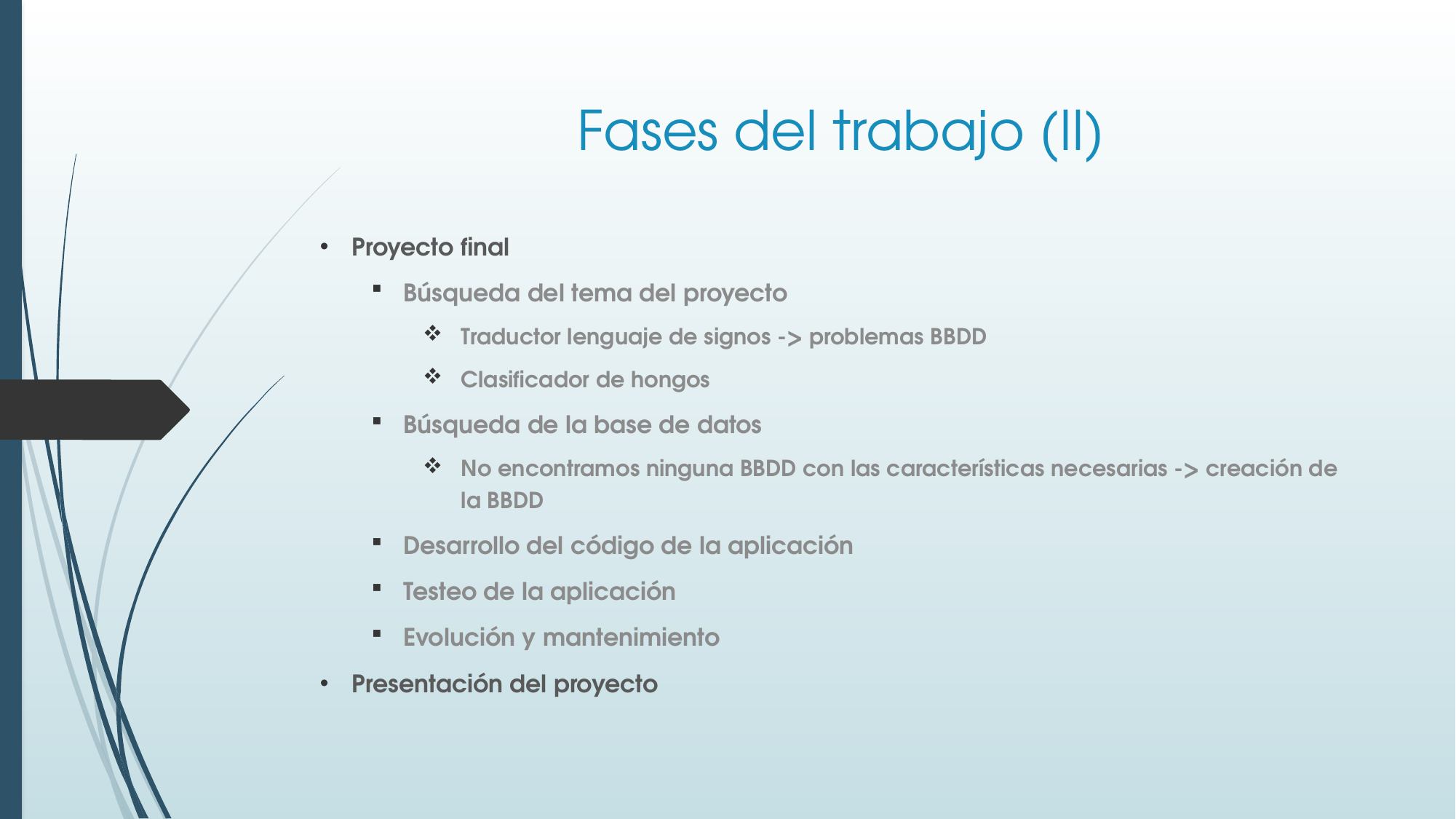

# Fases del trabajo (II)
Proyecto final
Búsqueda del tema del proyecto
Traductor lenguaje de signos -> problemas BBDD
Clasificador de hongos
Búsqueda de la base de datos
No encontramos ninguna BBDD con las características necesarias -> creación de la BBDD
Desarrollo del código de la aplicación
Testeo de la aplicación
Evolución y mantenimiento
Presentación del proyecto